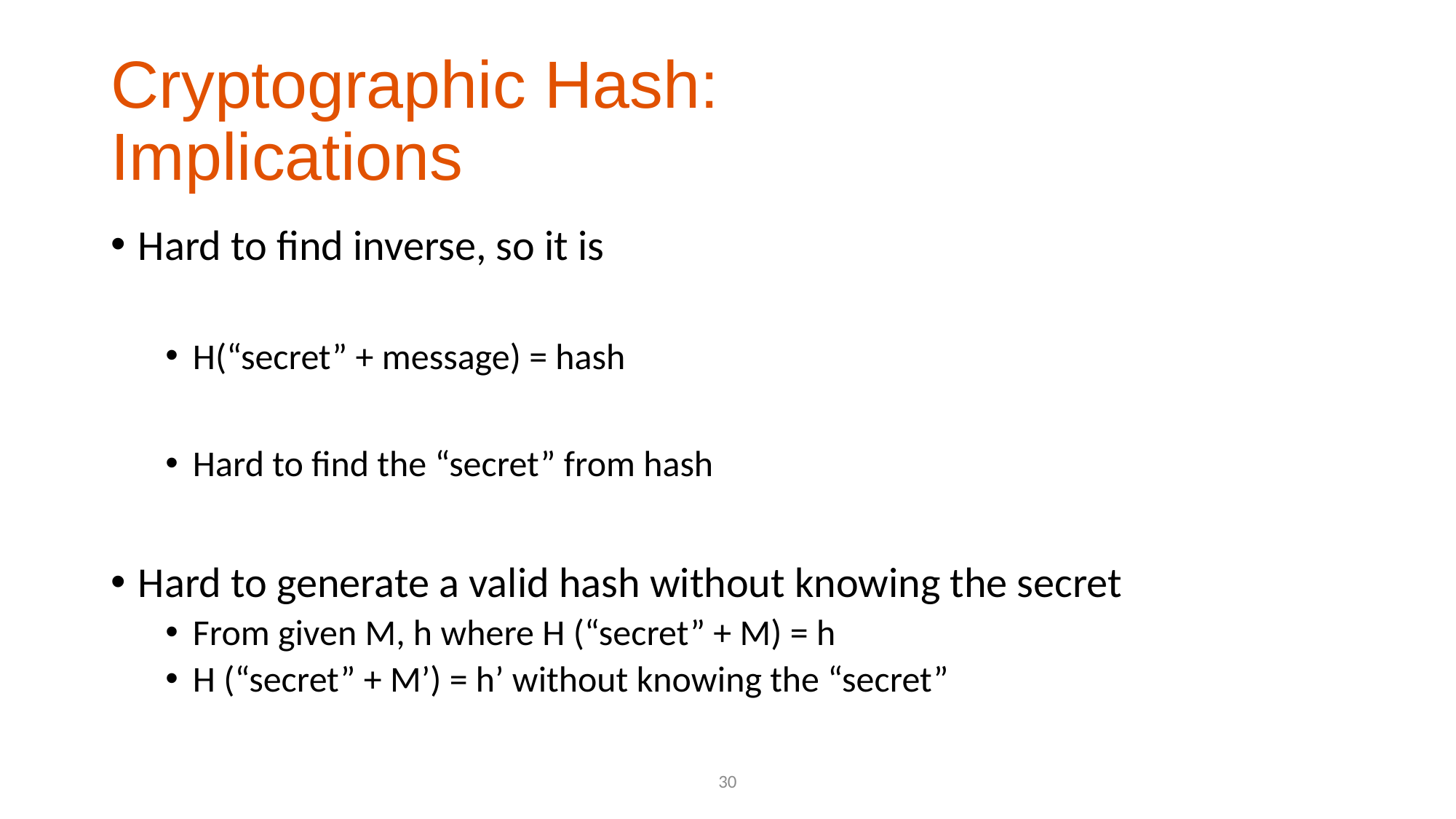

# Cryptographic Hash: Implications
Hard to find inverse, so it is

H(“secret” + message) = hash

Hard to find the “secret” from hash

Hard to generate a valid hash without knowing the secret
From given M, h where H (“secret” + M) = h
H (“secret” + M’) = h’ without knowing the “secret”
30